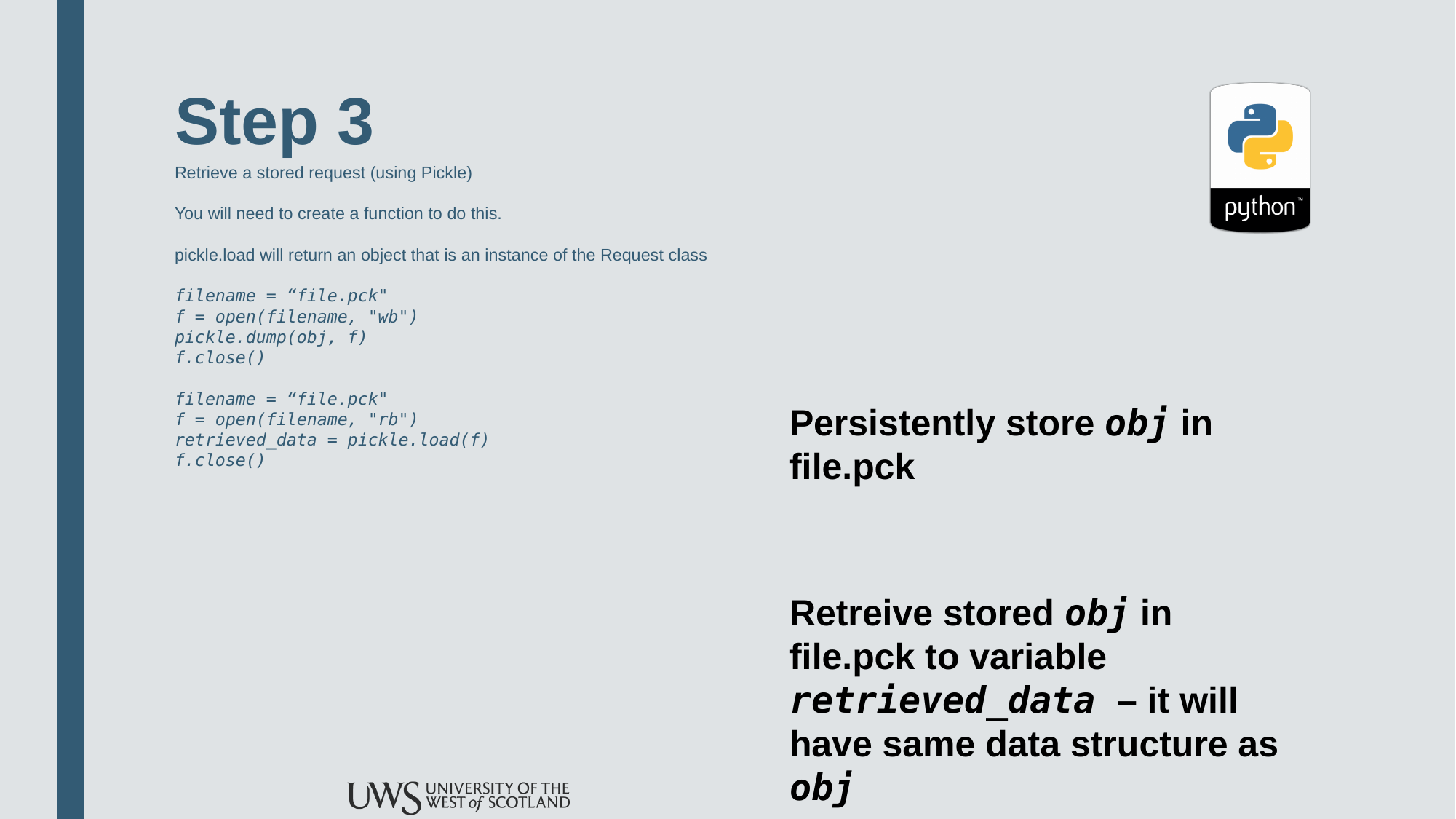

# Step 3
Retrieve a stored request (using Pickle)

You will need to create a function to do this.

pickle.load will return an object that is an instance of the Request class

filename = “file.pck"
f = open(filename, "wb")
pickle.dump(obj, f)
f.close()

filename = “file.pck"
f = open(filename, "rb")
retrieved_data = pickle.load(f)
f.close()

Persistently store obj in file.pck
Retreive stored obj in file.pck to variable retrieved_data – it will have same data structure as obj